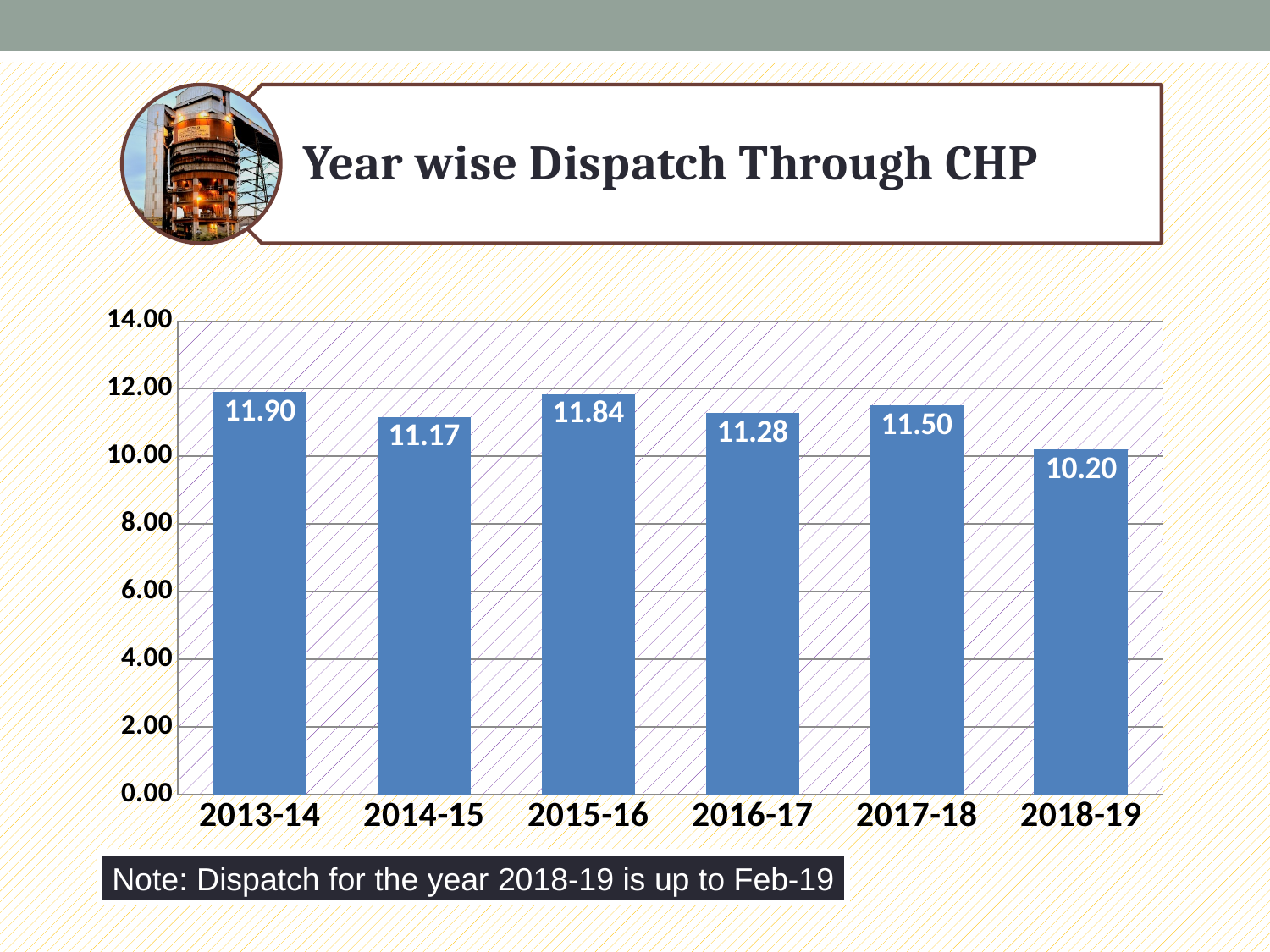

Year wise Dispatch Through CHP

### Chart

| Category | DISPATCH |
|---|---|
| 2013-14 | 11.9 |
| 2014-15 | 11.17 |
| 2015-16 | 11.84 |
| 2016-17 | 11.28 |
| 2017-18 | 11.5 |
| 2018-19 | 10.2 |
Note: Dispatch for the year 2018-19 is up to Feb-19